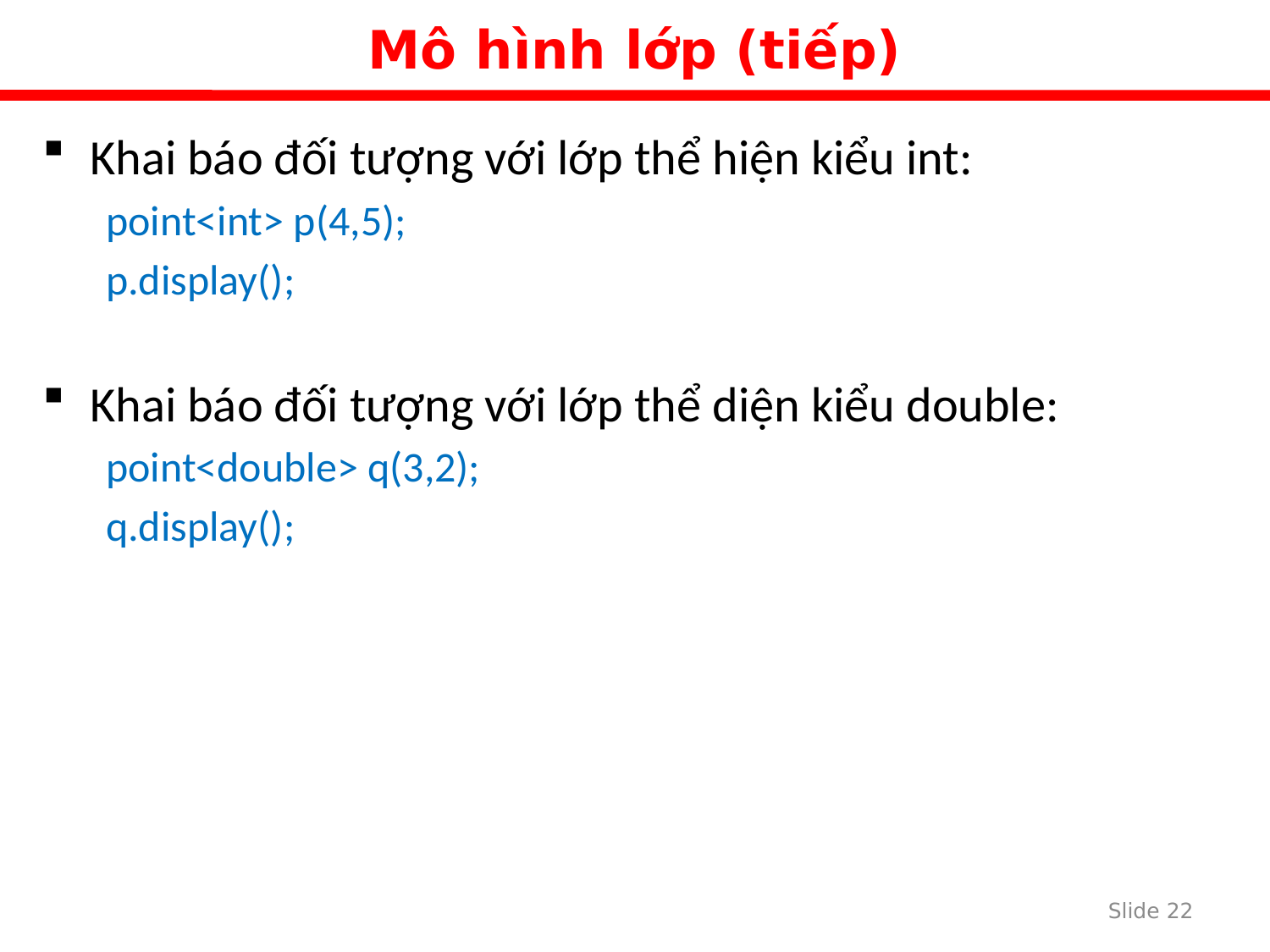

Mô hình lớp (tiếp)

Khai báo đối tượng với lớp thể hiện kiểu int:
point<int> p(4,5);
p.display();

Khai báo đối tượng với lớp thể diện kiểu double:
point<double> q(3,2);
q.display();
Slide 22